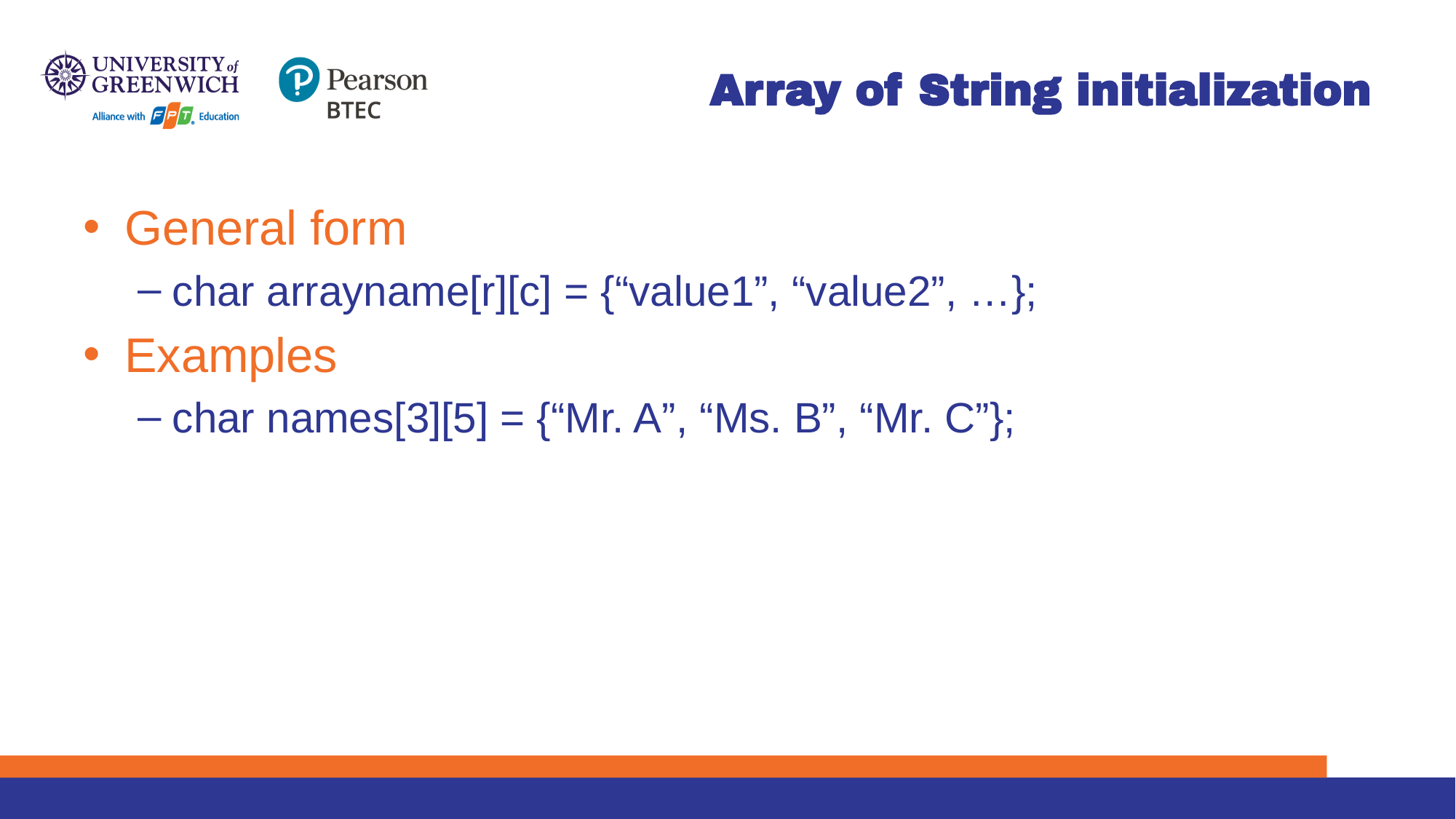

# Array of String initialization
General form
char arrayname[r][c] = {“value1”, “value2”, …};
Examples
char names[3][5] = {“Mr. A”, “Ms. B”, “Mr. C”};